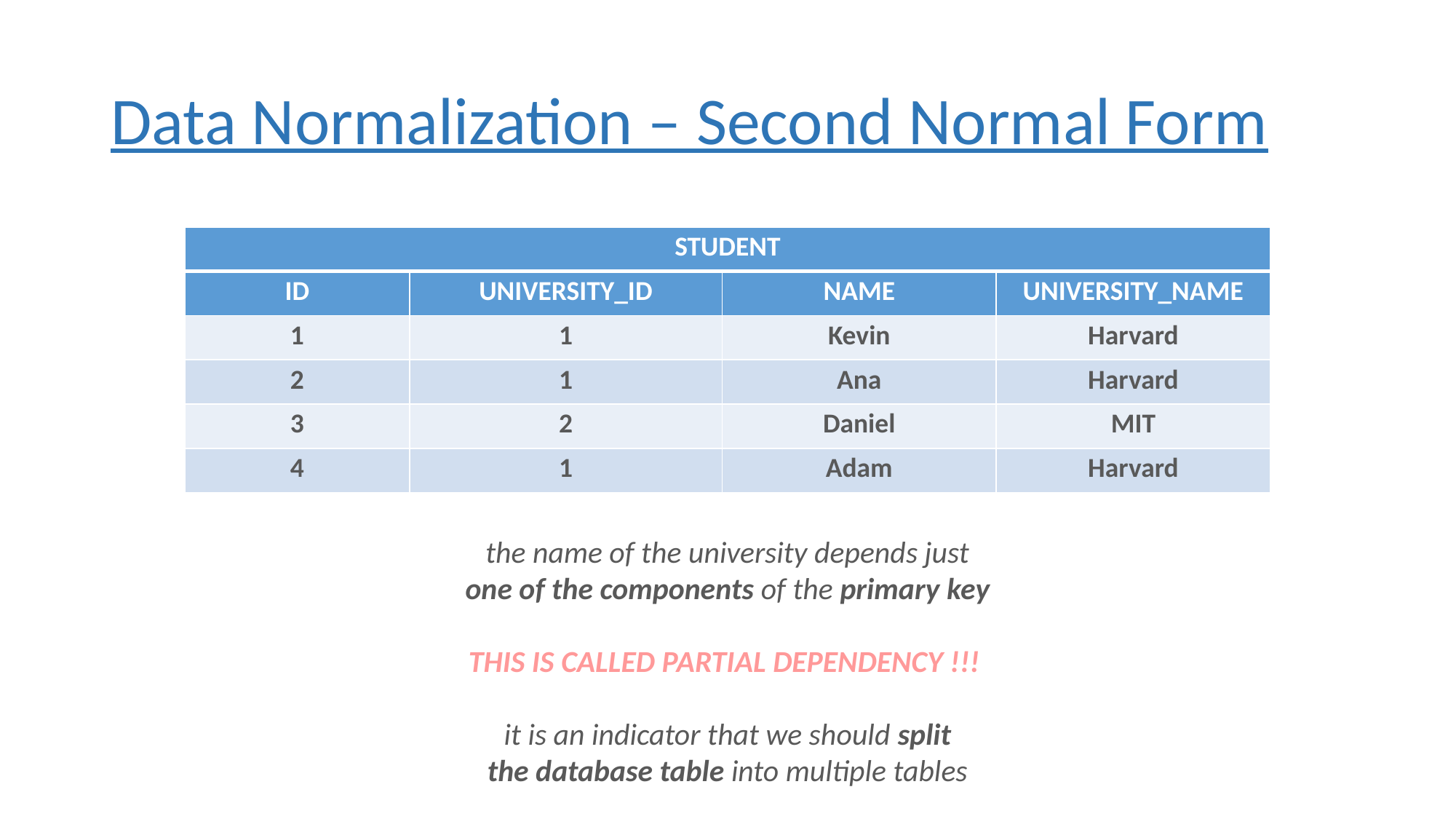

# Data Normalization – Second Normal Form
| STUDENT |  |  |  |
| --- | --- | --- | --- |
| ID | UNIVERSITY\_ID | NAME | UNIVERSITY\_NAME |
| 1 | 1 | Kevin | Harvard |
| 2 | 1 | Ana | Harvard |
| 3 | 2 | Daniel | MIT |
| 4 | 1 | Adam | Harvard |
the name of the university depends just
one of the components of the primary key

THIS IS CALLED PARTIAL DEPENDENCY !!!

it is an indicator that we should split
the database table into multiple tables